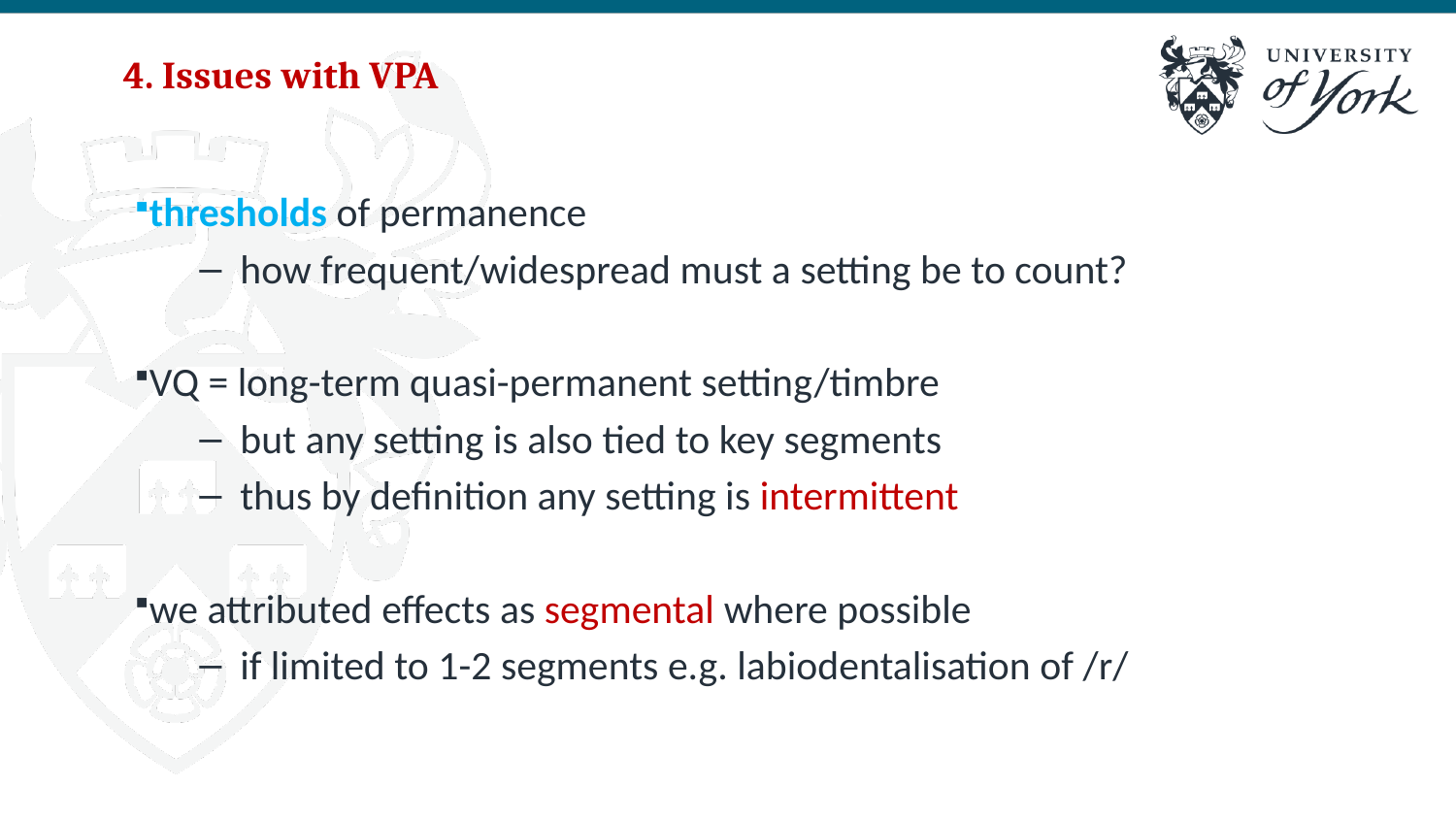

# 4. Issues with VPA
thresholds of permanence
how frequent/widespread must a setting be to count?

VQ = long-term quasi-permanent setting/timbre
but any setting is also tied to key segments
thus by definition any setting is intermittent

we attributed effects as segmental where possible
if limited to 1-2 segments e.g. labiodentalisation of /r/